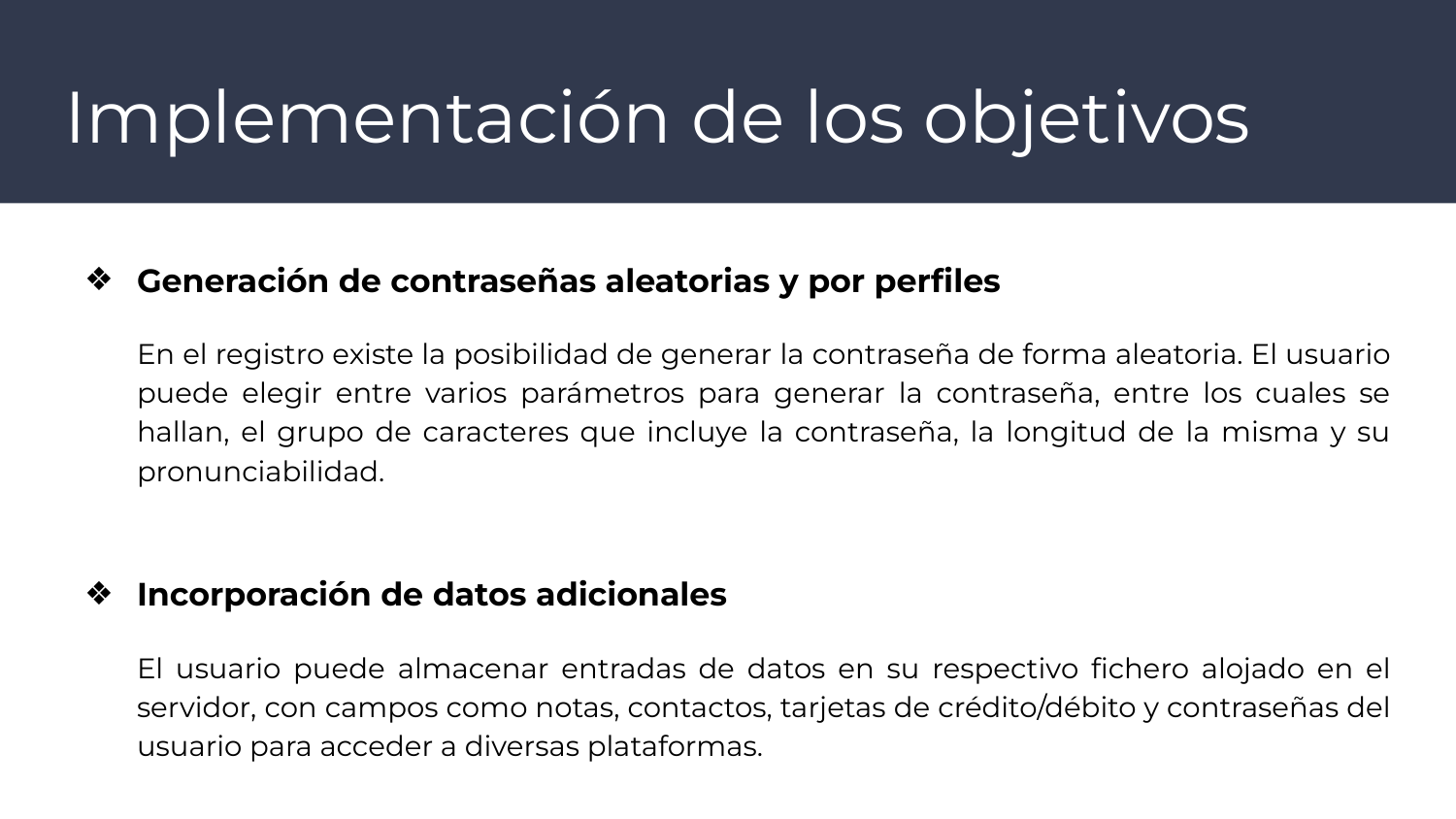

# Implementación de los objetivos
Generación de contraseñas aleatorias y por perfiles
En el registro existe la posibilidad de generar la contraseña de forma aleatoria. El usuario puede elegir entre varios parámetros para generar la contraseña, entre los cuales se hallan, el grupo de caracteres que incluye la contraseña, la longitud de la misma y su pronunciabilidad.

Incorporación de datos adicionales
El usuario puede almacenar entradas de datos en su respectivo fichero alojado en el servidor, con campos como notas, contactos, tarjetas de crédito/débito y contraseñas del usuario para acceder a diversas plataformas.